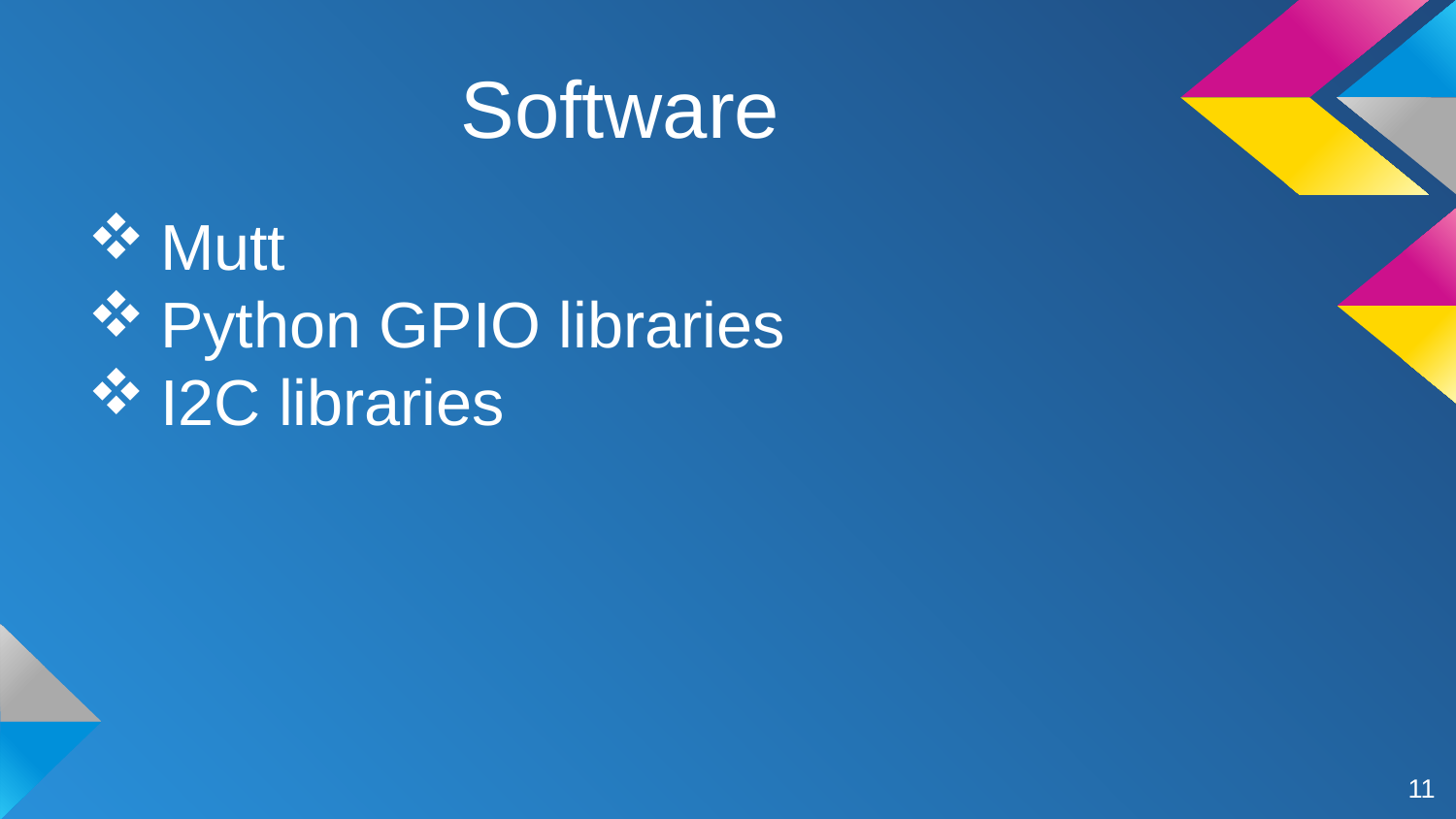

# Software
Mutt
Python GPIO libraries
I2C libraries

11